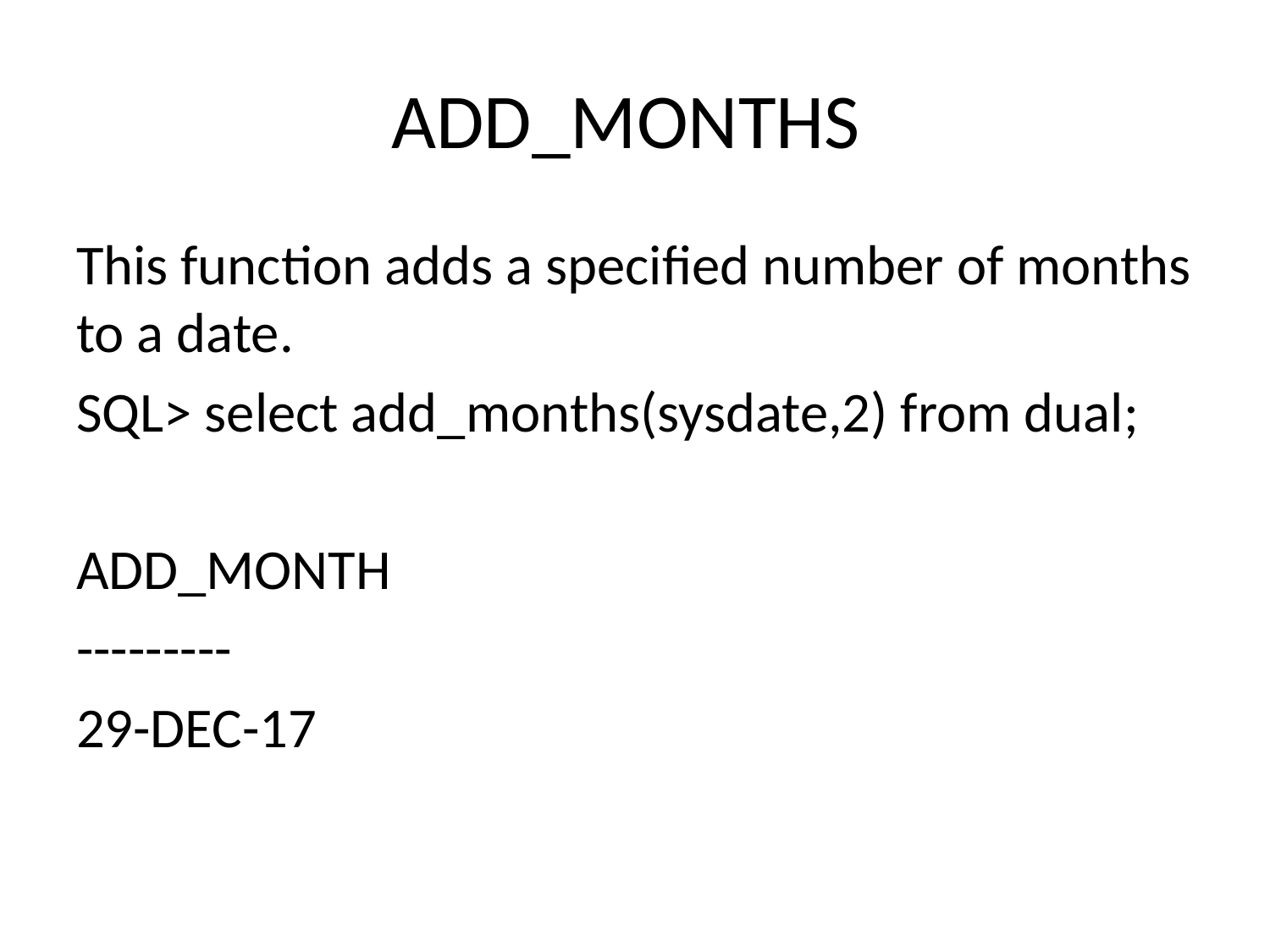

# ADD_MONTHS
This function adds a specified number of months to a date.
SQL> select add_months(sysdate,2) from dual;

ADD_MONTH
---------
29-DEC-17